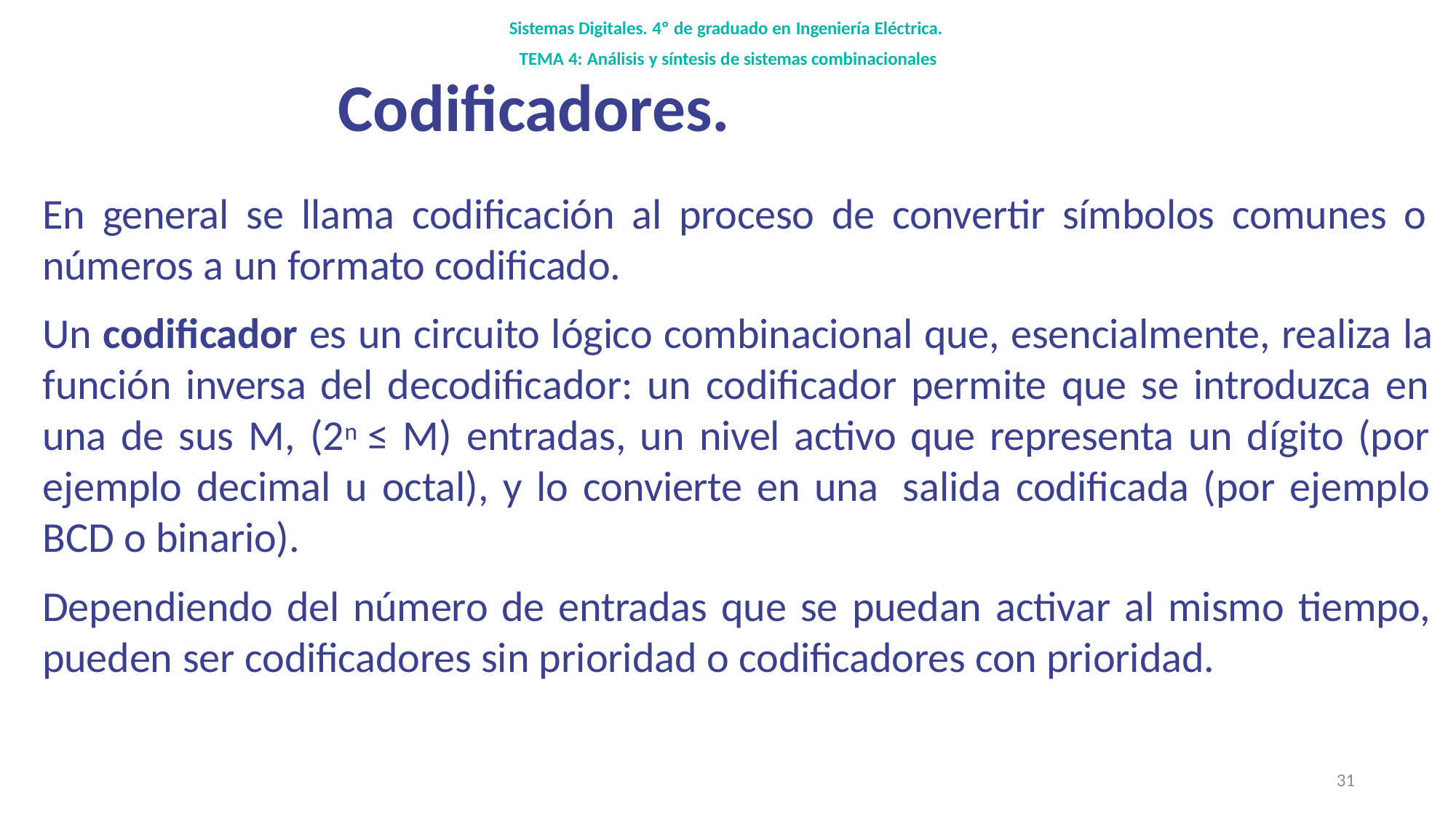

Sistemas Digitales. 4º de graduado en Ingeniería Eléctrica.  TEMA 4: Análisis y síntesis de sistemas combinacionales
# Codificadores.
En general se llama codificación al proceso de convertir símbolos comunes o  números a un formato codificado.
Un codificador es un circuito lógico combinacional que, esencialmente, realiza la  función inversa del decodificador: un codificador permite que se introduzca en  una de sus M, (2n ≤ M) entradas, un nivel activo que representa un dígito (por  ejemplo decimal u octal), y lo convierte en una salida codificada (por ejemplo  BCD o binario).
Dependiendo del número de entradas que se puedan activar al mismo tiempo,  pueden ser codificadores sin prioridad o codificadores con prioridad.
31